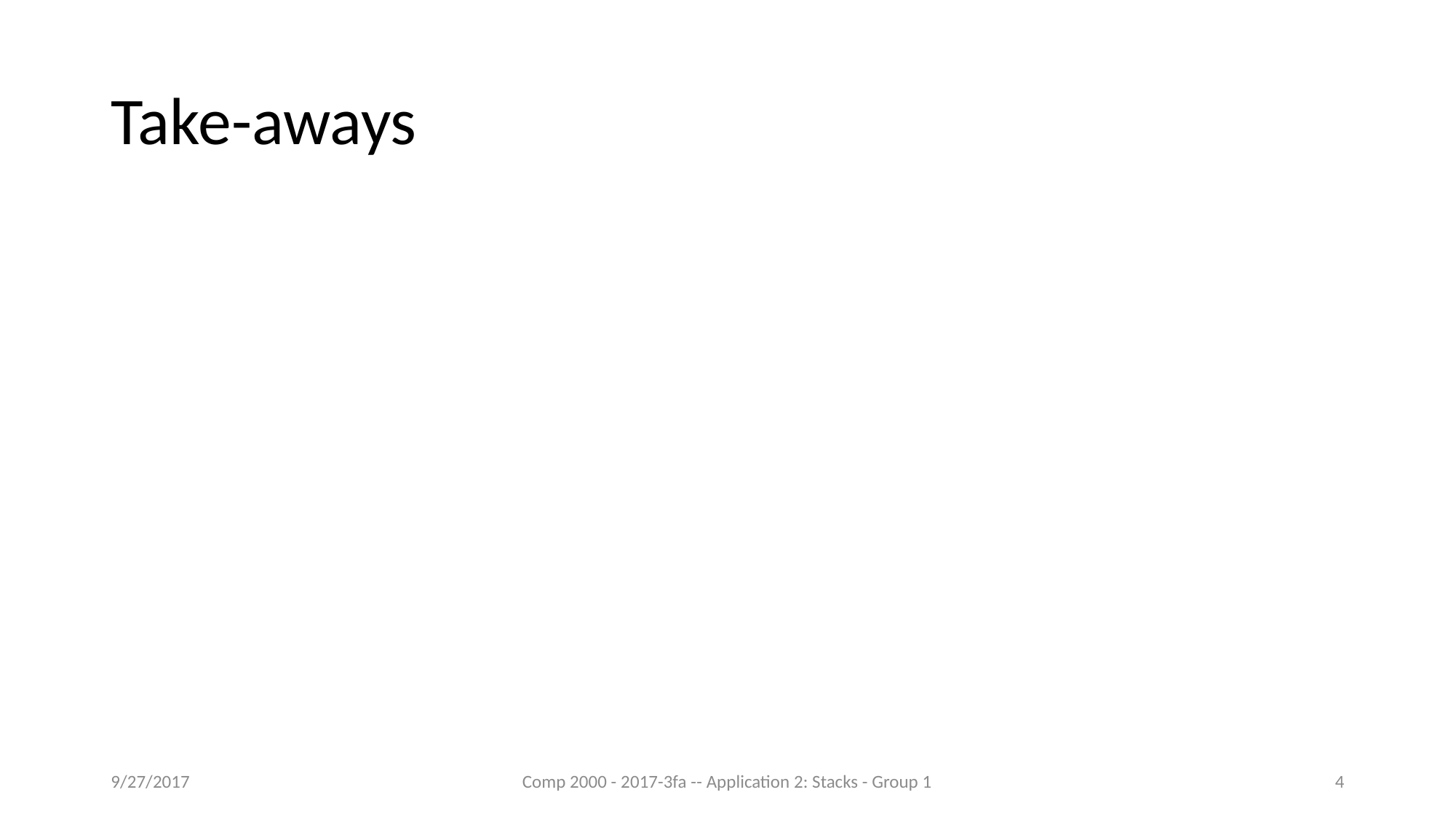

# Take-aways

9/27/2017
Comp 2000 - 2017-3fa -- Application 2: Stacks - Group 1
4